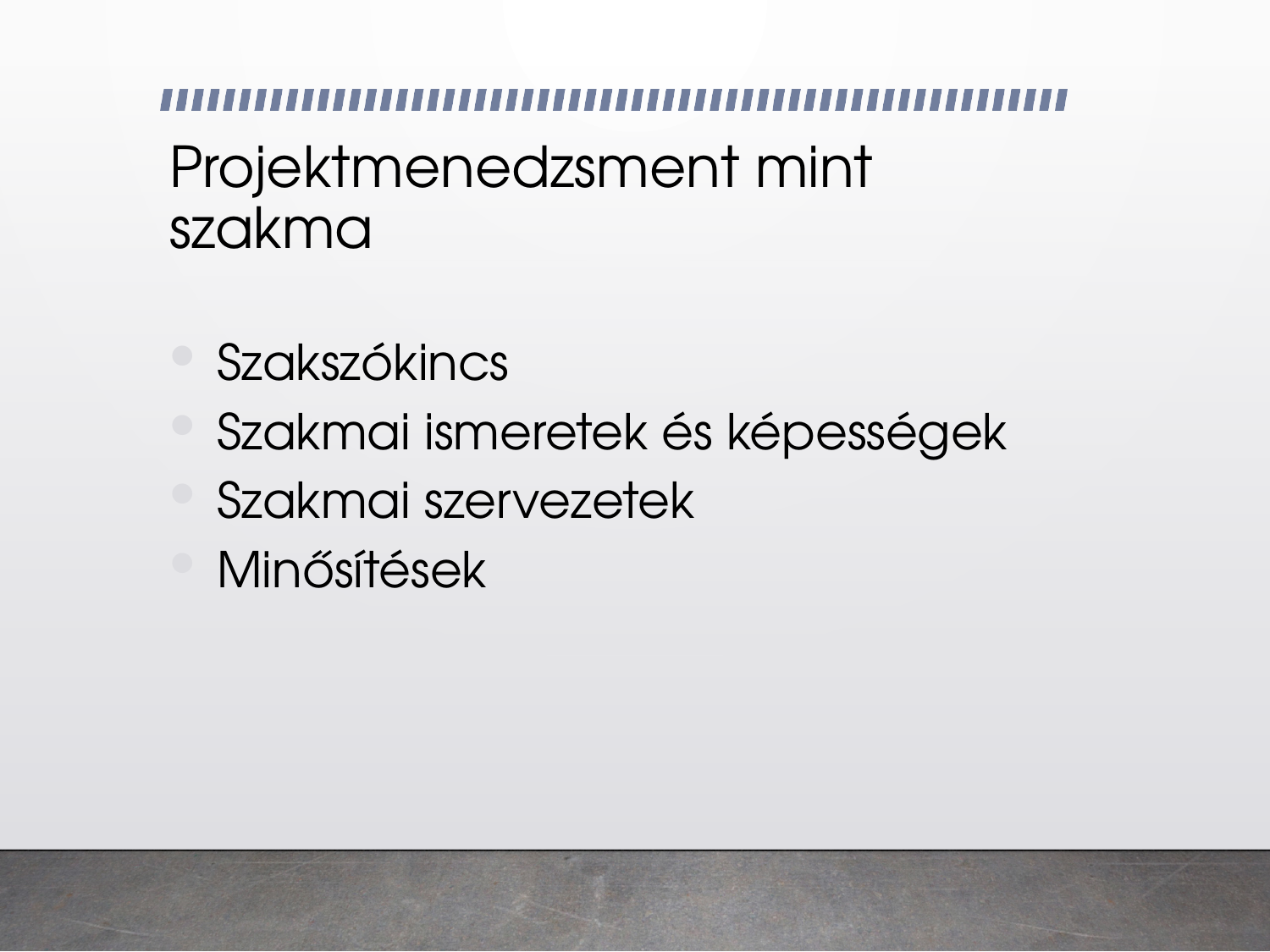

# Projektmenedzsment mint szakma
Szakszókincs
Szakmai ismeretek és képességek
Szakmai szervezetek
Minősítések